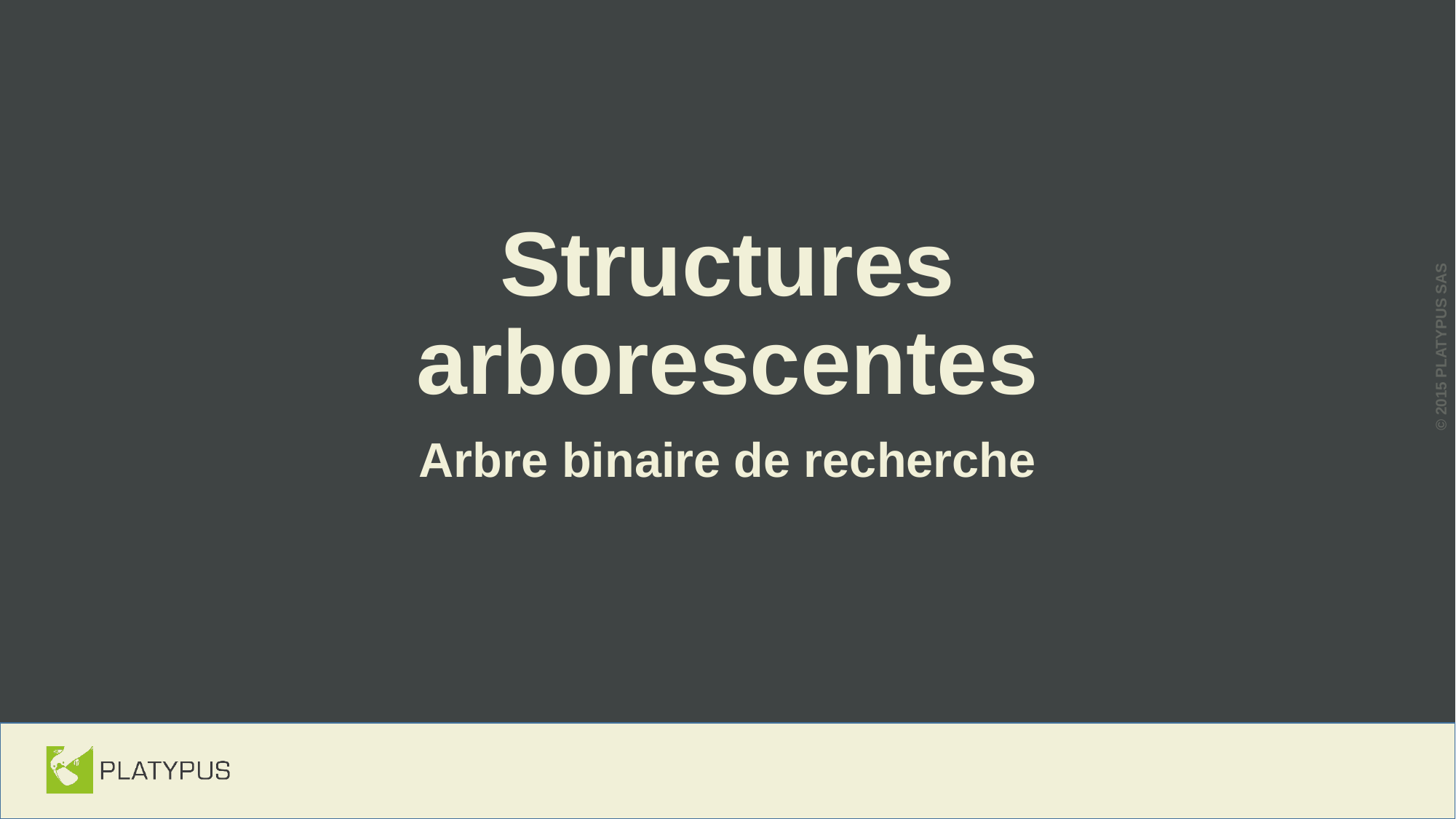

# Structures arborescentes
Arbre binaire de recherche